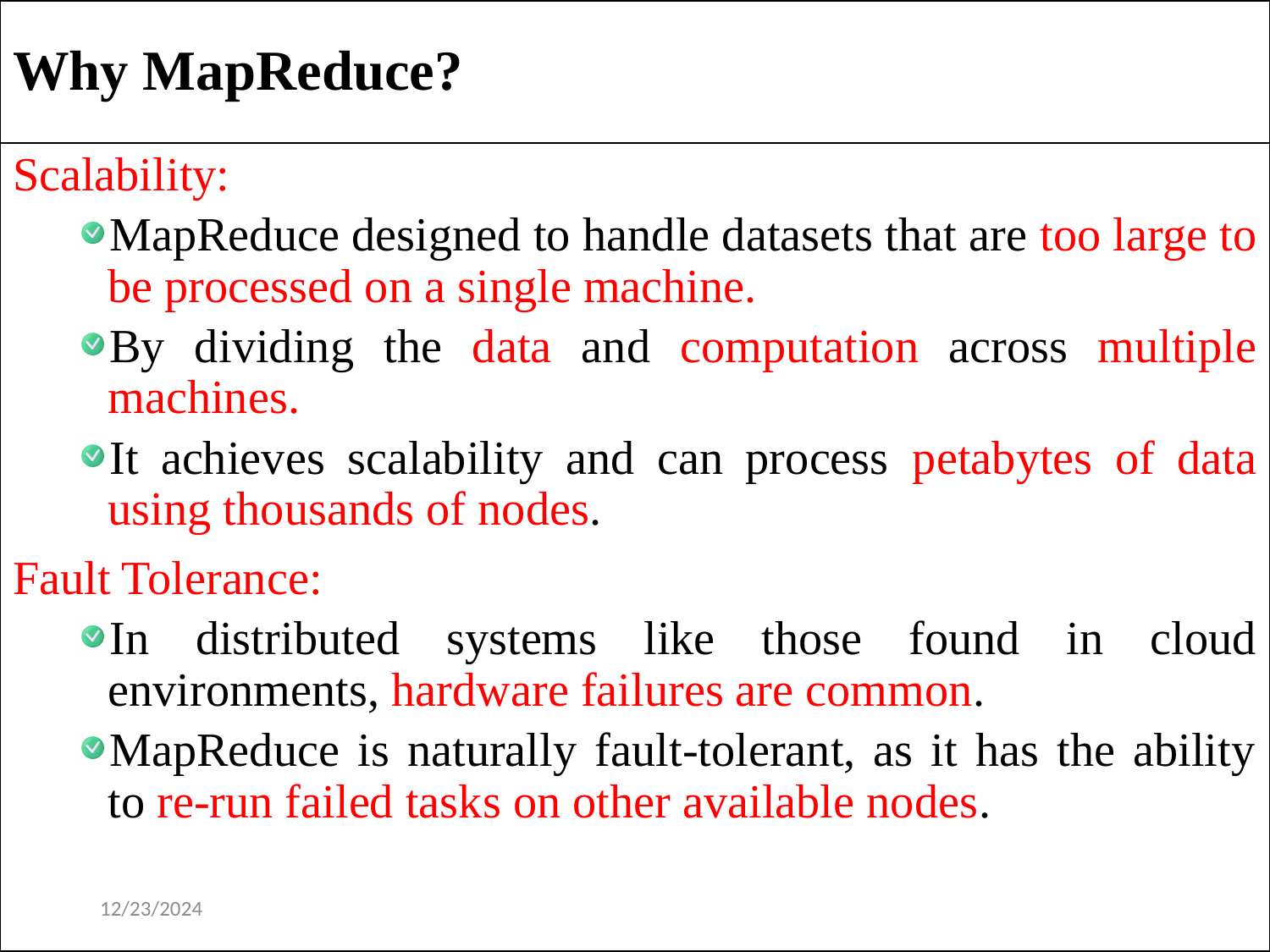

# Why MapReduce?
Scalability:
MapReduce designed to handle datasets that are too large to be processed on a single machine.
By dividing the data and computation across multiple machines.
It achieves scalability and can process petabytes of data using thousands of nodes.
Fault Tolerance:
In distributed systems like those found in cloud environments, hardware failures are common.
MapReduce is naturally fault-tolerant, as it has the ability to re-run failed tasks on other available nodes.
12/23/2024
8